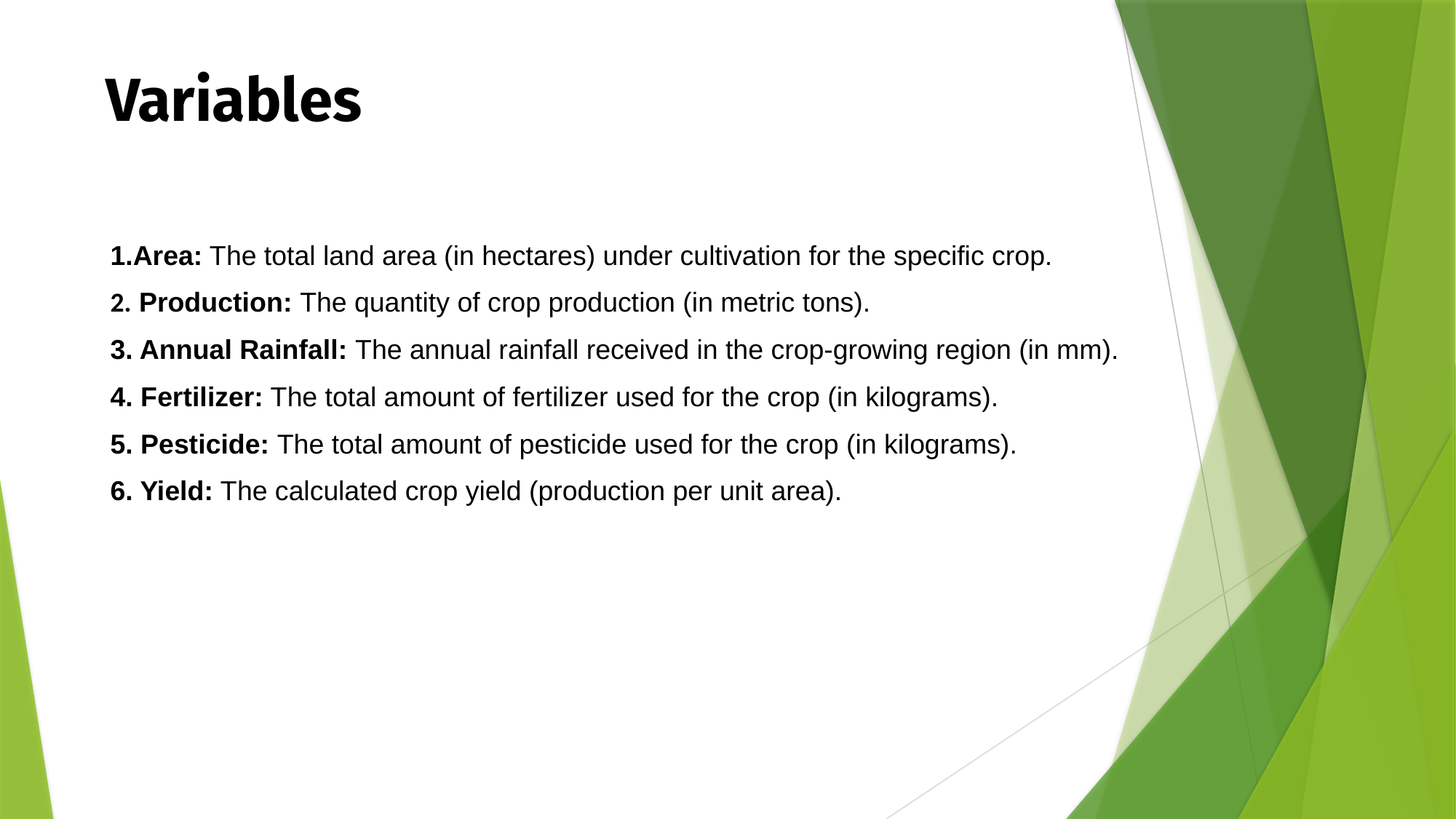

Variables
1.Area: The total land area (in hectares) under cultivation for the specific crop.
2. Production: The quantity of crop production (in metric tons).
3. Annual Rainfall: The annual rainfall received in the crop-growing region (in mm).
4. Fertilizer: The total amount of fertilizer used for the crop (in kilograms).
5. Pesticide: The total amount of pesticide used for the crop (in kilograms).
6. Yield: The calculated crop yield (production per unit area).